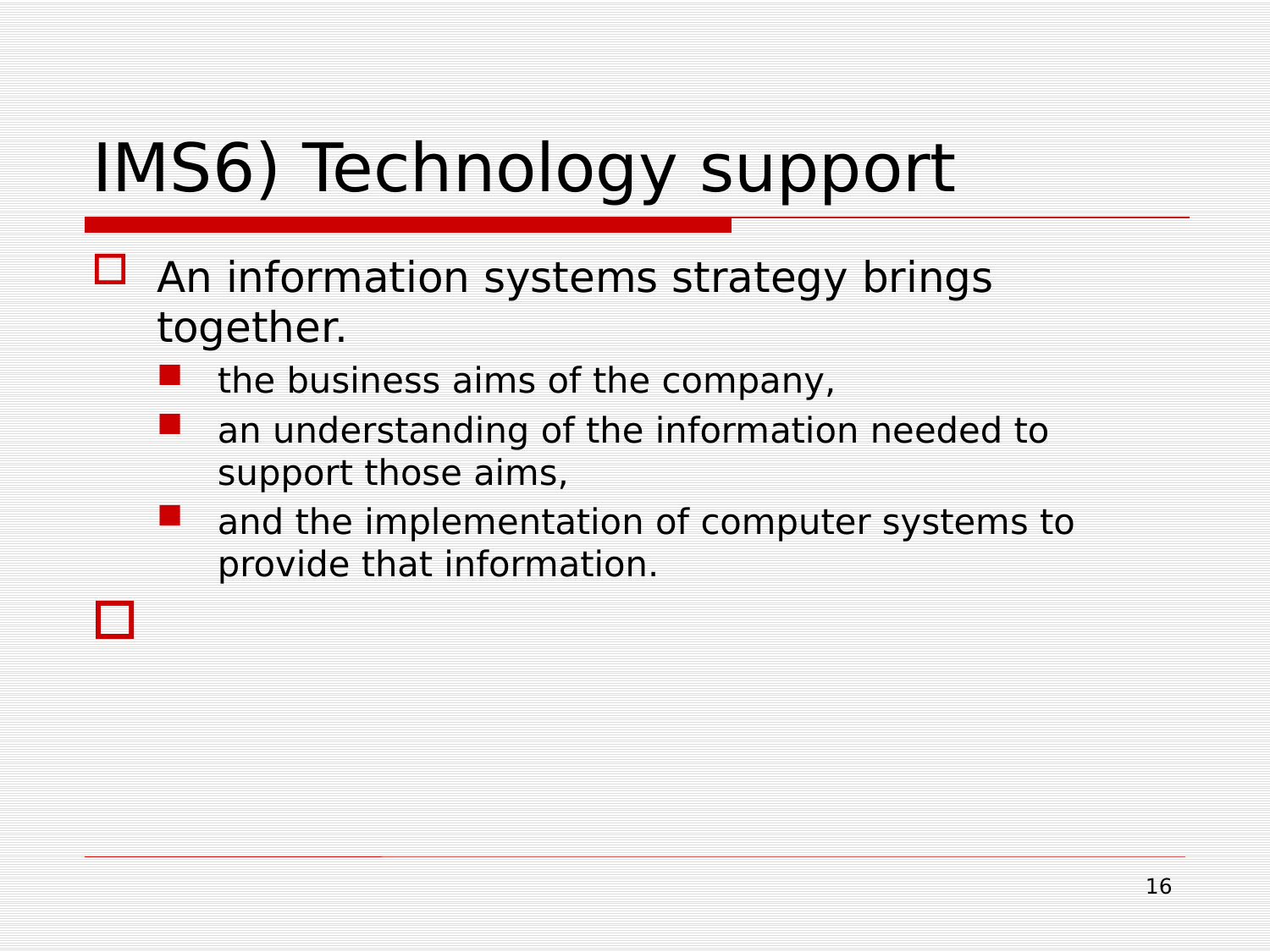

# IMS6) Technology support
An information systems strategy brings together.
the business aims of the company,
an understanding of the information needed to support those aims,
and the implementation of computer systems to provide that information.

16